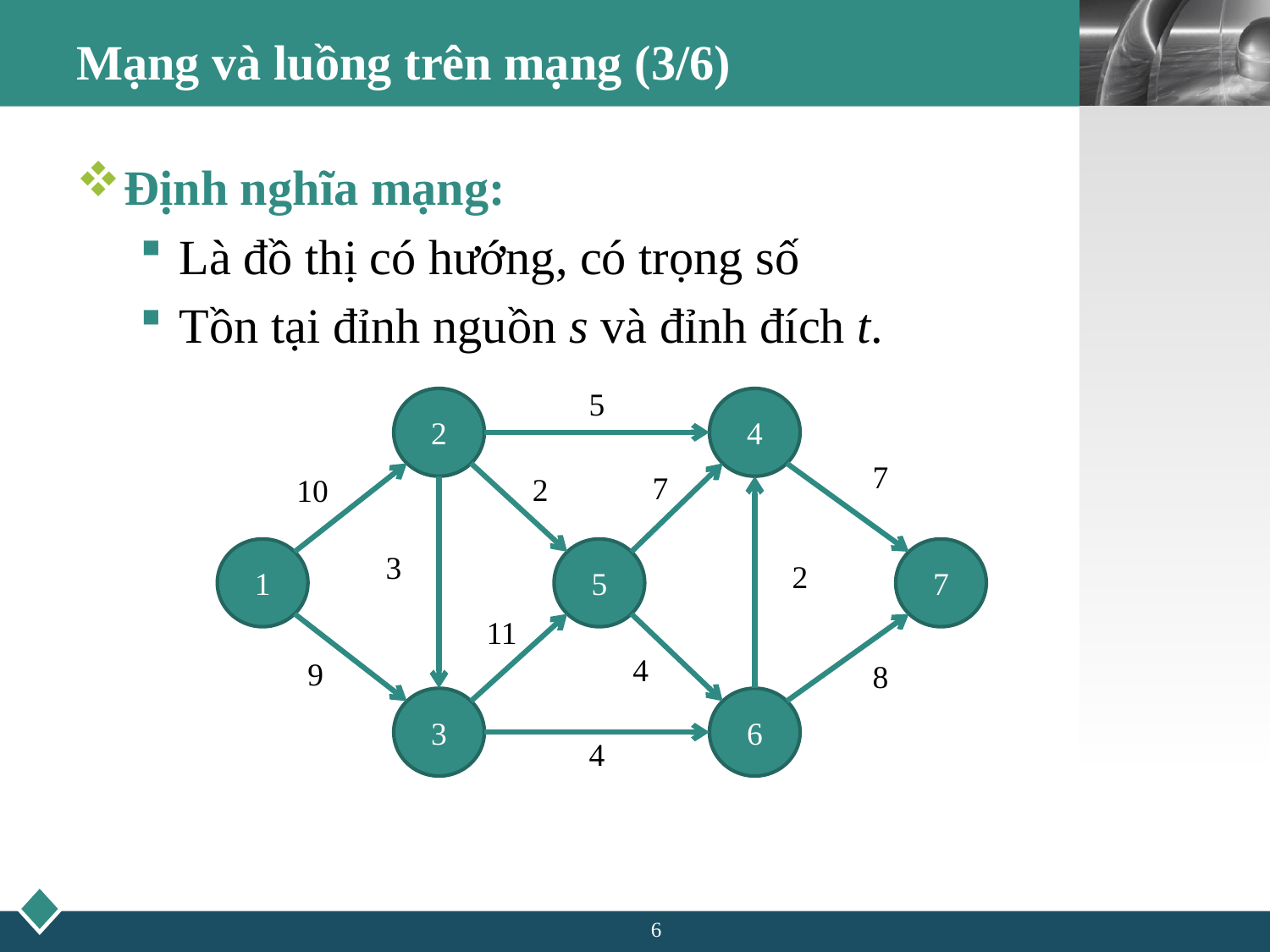

# Mạng và luồng trên mạng (3/6)
Định nghĩa mạng:
Là đồ thị có hướng, có trọng số
Tồn tại đỉnh nguồn s và đỉnh đích t.
5
2
4
1
5
7
3
6
7
7
2
10
3
2
11
4
9
8
4
6